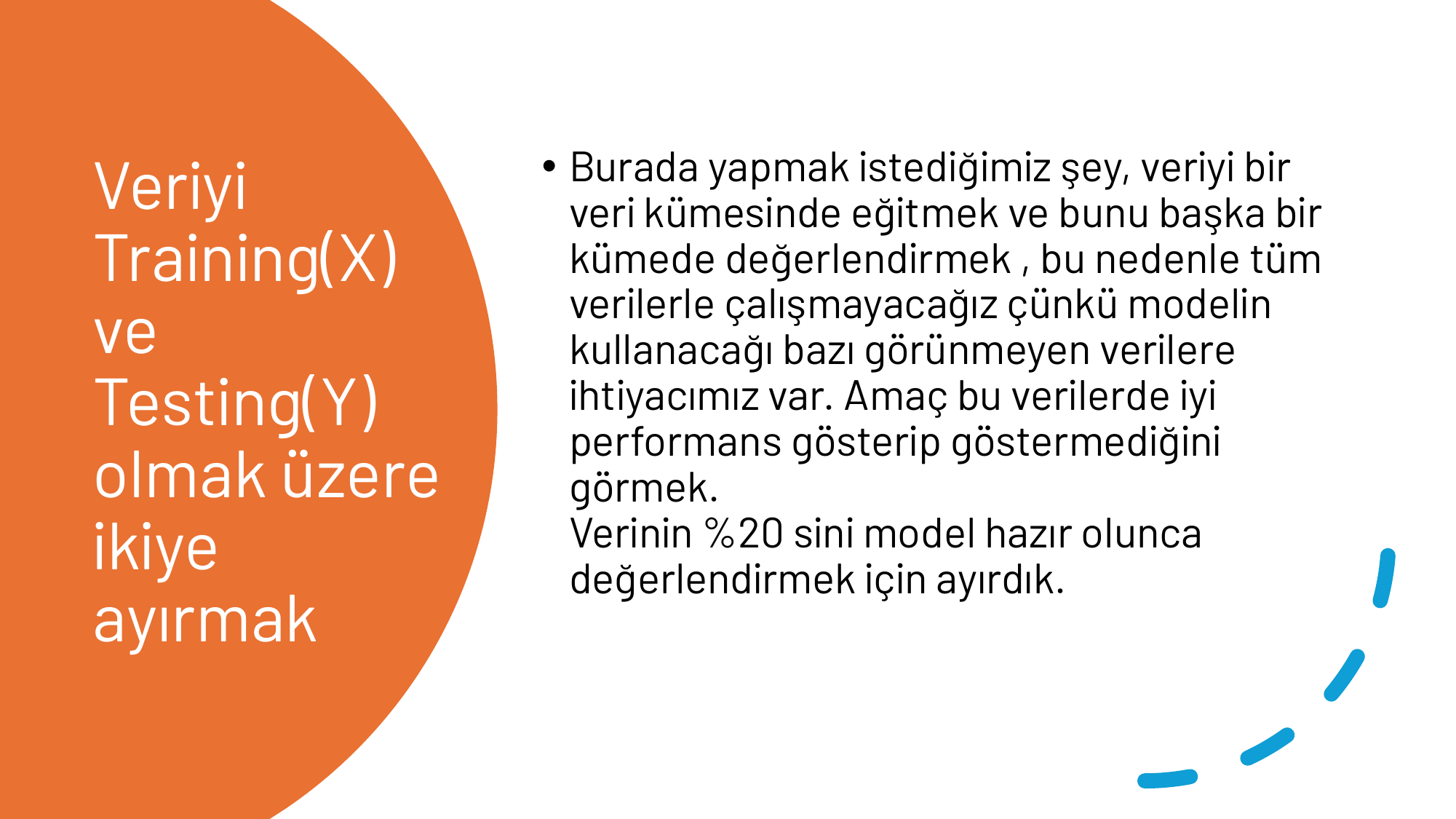

Burada yapmak istediğimiz şey, veriyi bir veri kümesinde eğitmek ve bunu başka bir kümede değerlendirmek , bu nedenle tüm verilerle çalışmayacağız çünkü modelin kullanacağı bazı görünmeyen verilere ihtiyacımız var. Amaç bu verilerde iyi performans gösterip göstermediğini görmek.
Verinin %20 sini model hazır olunca değerlendirmek için ayırdık.

# Veriyi Training(X) ve Testing(Y) olmak üzere ikiye ayırmak